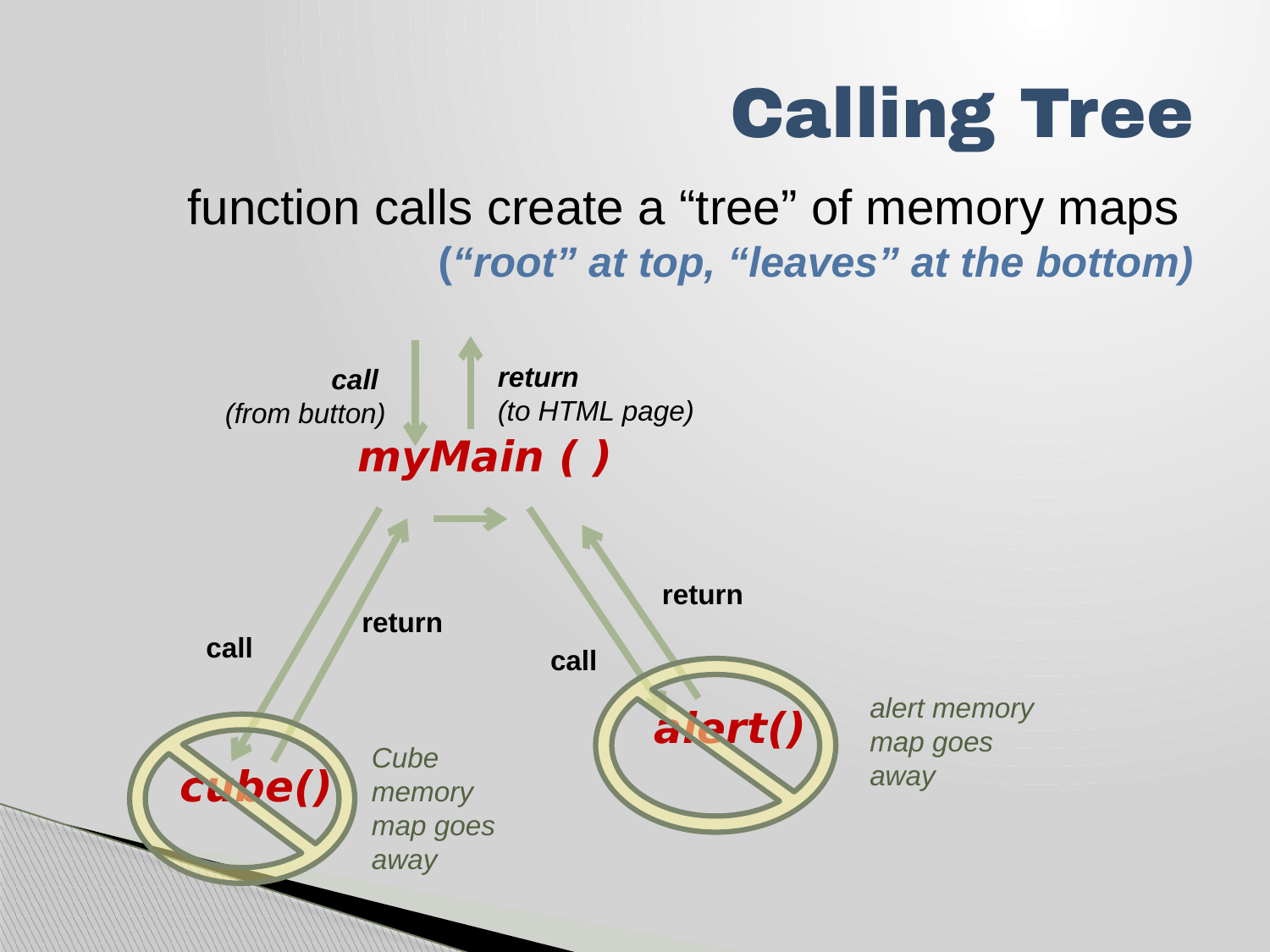

# Calling Tree
function calls create a “tree” of memory maps
    (“root” at top, “leaves” at the bottom)

                  myMain ( )

                                      alert()
      cube()
return
(to HTML page)
call
(from button)
return
return
call
call

alert memory map goes away

Cube memory map goes away